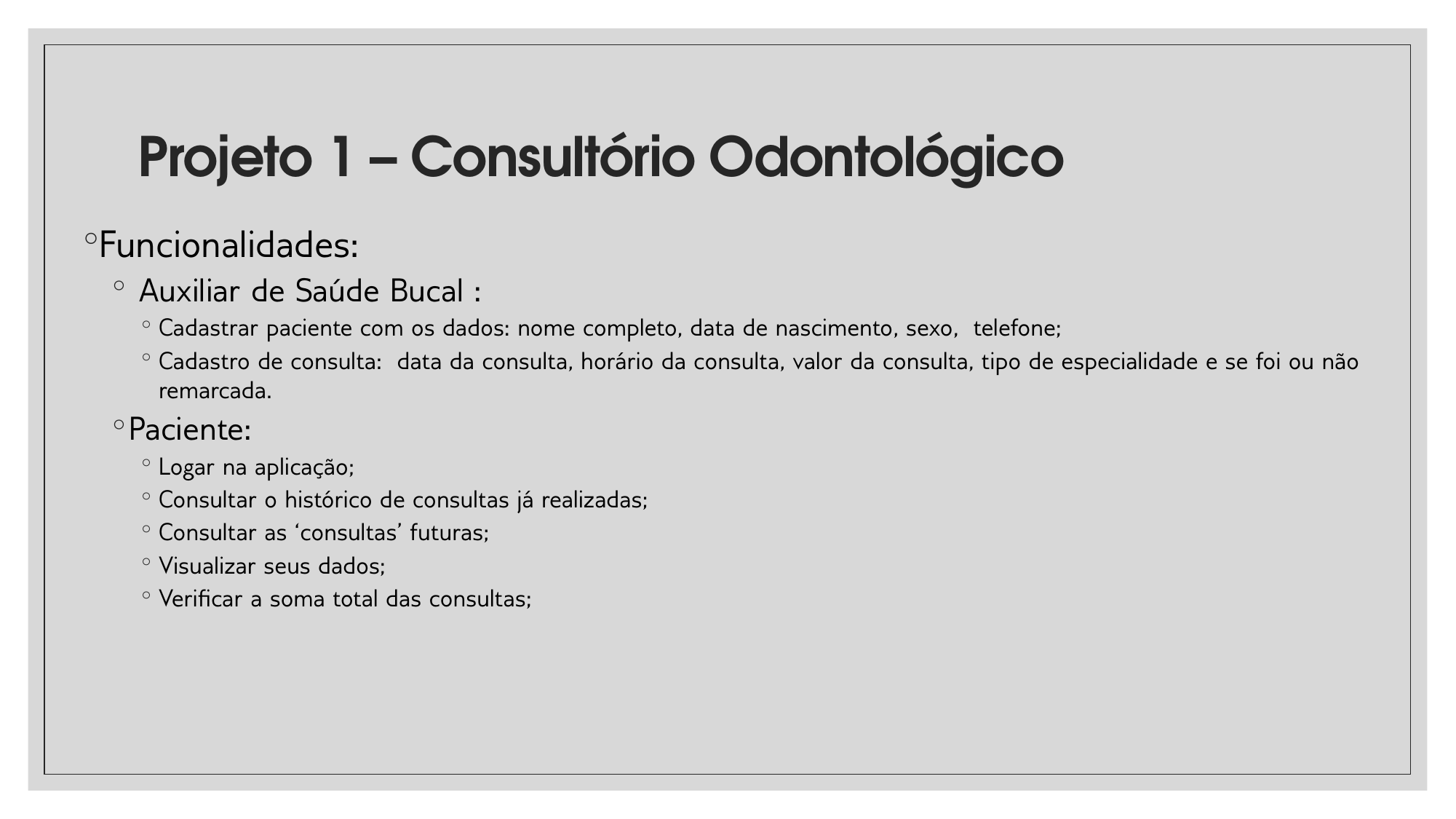

# Projeto 1 – Consultório Odontológico
Funcionalidades:
 Auxiliar de Saúde Bucal :
Cadastrar paciente com os dados: nome completo, data de nascimento, sexo,  telefone;
Cadastro de consulta:  data da consulta, horário da consulta, valor da consulta, tipo de especialidade e se foi ou não remarcada.
Paciente:
Logar na aplicação;
Consultar o histórico de consultas já realizadas;
Consultar as ‘consultas’ futuras;
Visualizar seus dados;
Verificar a soma total das consultas;